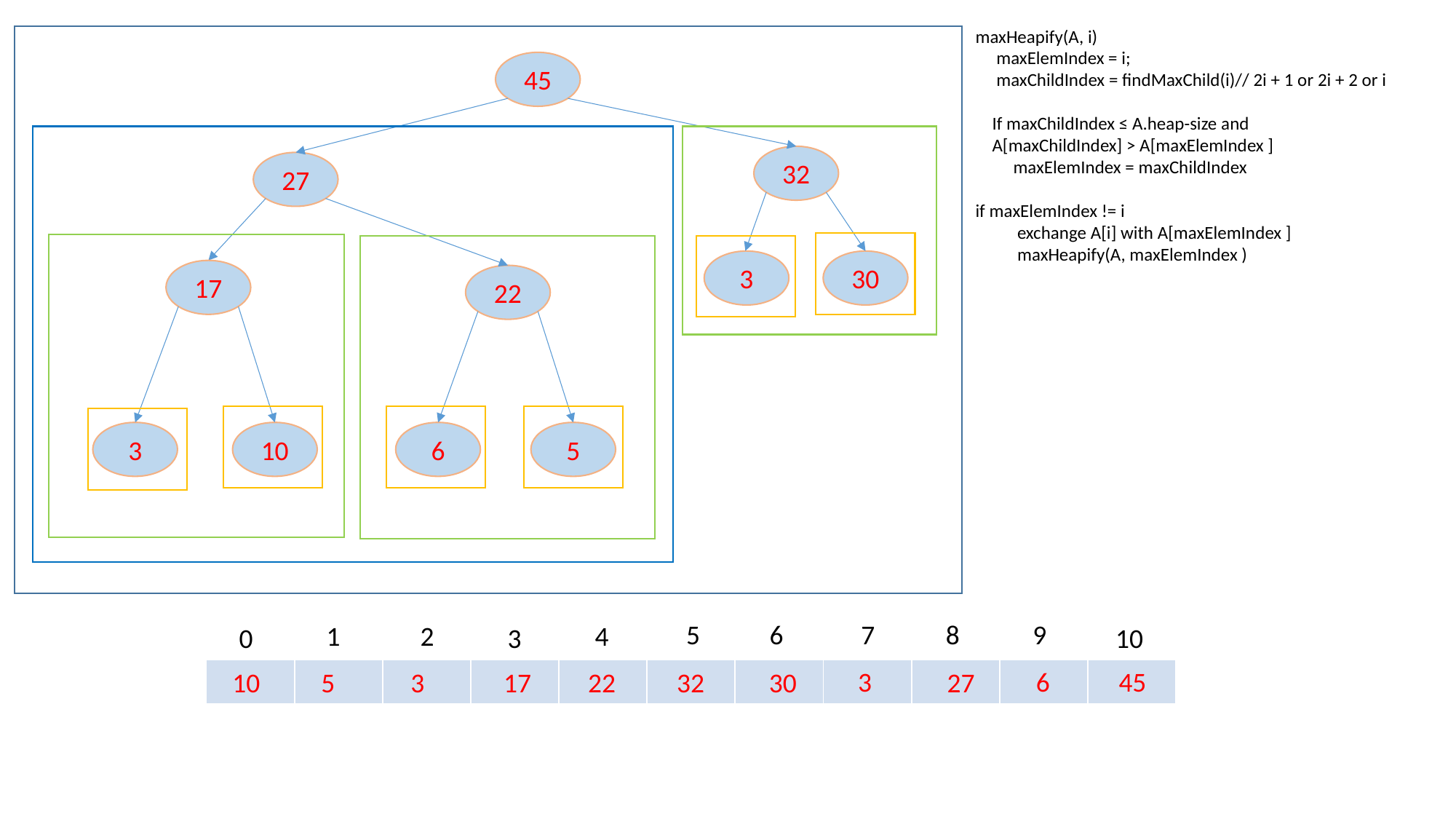

maxHeapify(A, i)
     maxElemIndex = i;
     maxChildIndex = findMaxChild(i)// 2i + 1 or 2i + 2 or i

    If maxChildIndex ≤ A.heap-size and
    A[maxChildIndex] > A[maxElemIndex ]
         maxElemIndex = maxChildIndex

if maxElemIndex != i
          exchange A[i] with A[maxElemIndex ]
          maxHeapify(A, maxElemIndex )

45

32
27

3
30
17
22

3
10
5
6
5
6
7
8
9
1
4
2
0
3
10
 3
45
 6
|  |  |  |  |  |  |  |  |  |  |  |
| --- | --- | --- | --- | --- | --- | --- | --- | --- | --- | --- |
10
3
 17
22
32
 30
 27
5